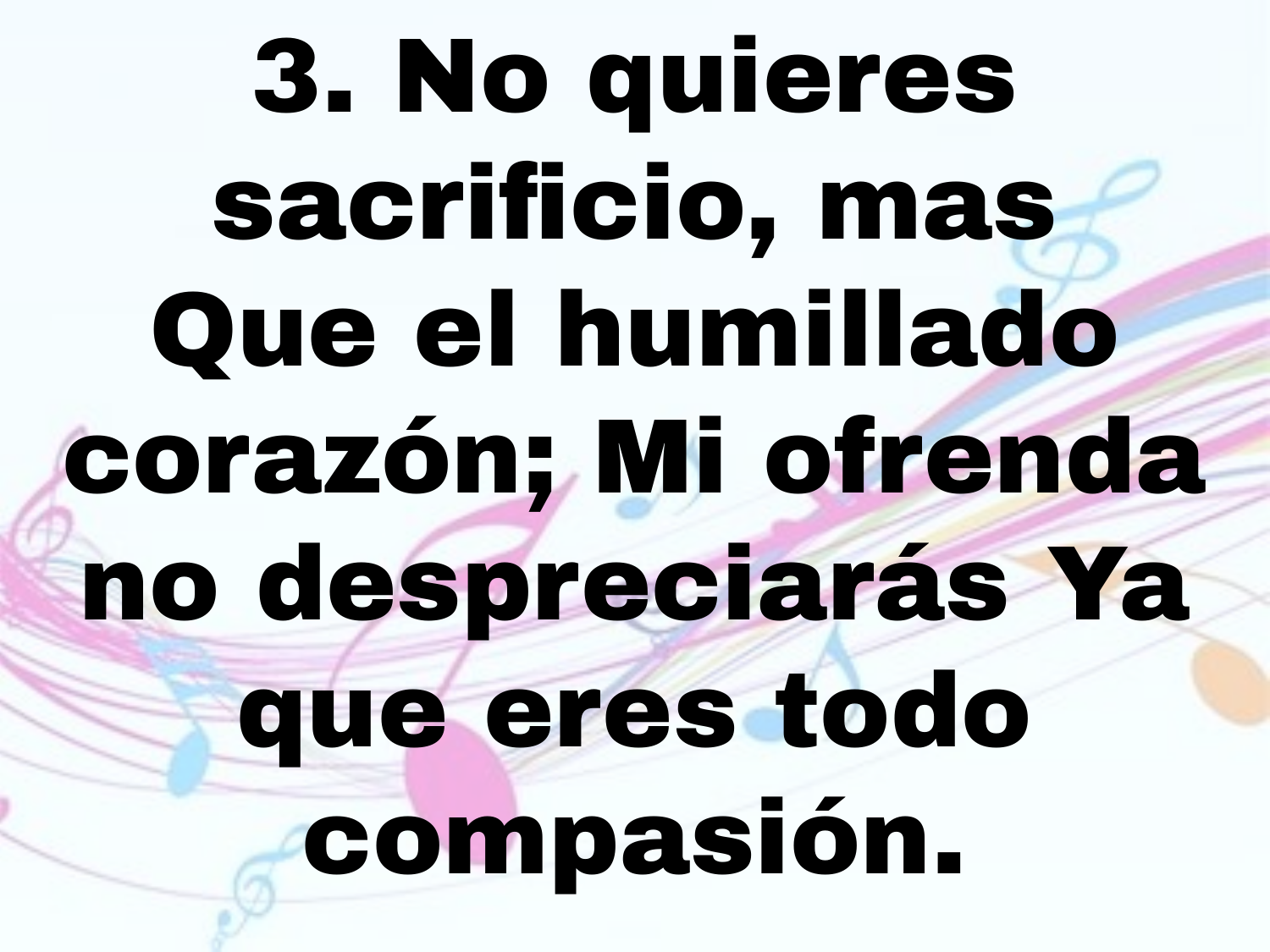

3. No quieres sacrificio, mas
Que el humillado corazón; Mi ofrenda no despreciarás Ya que eres todo compasión.